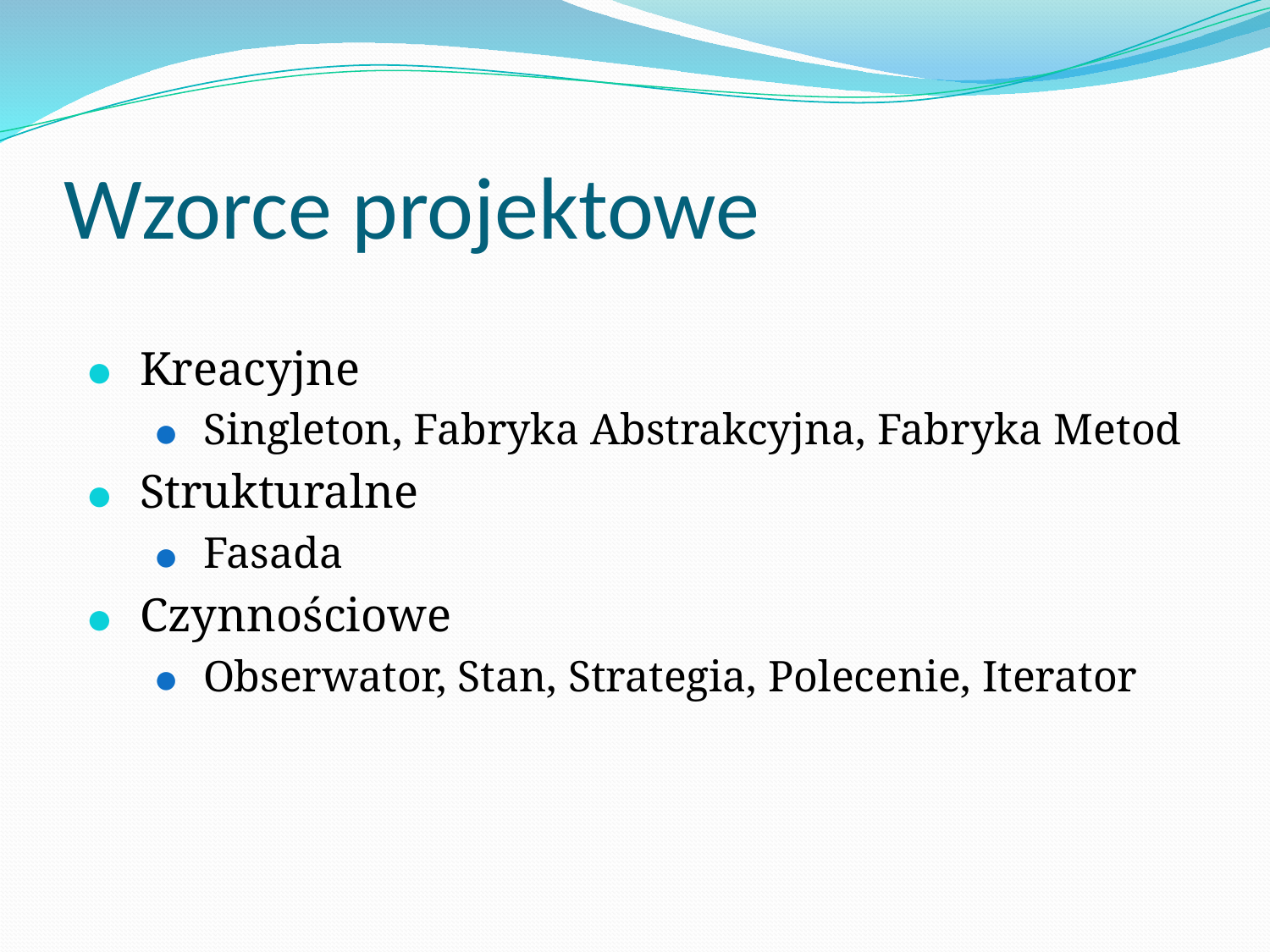

# Wzorce projektowe

Kreacyjne
Singleton, Fabryka Abstrakcyjna, Fabryka Metod
Strukturalne
Fasada
Czynnościowe
Obserwator, Stan, Strategia, Polecenie, Iterator